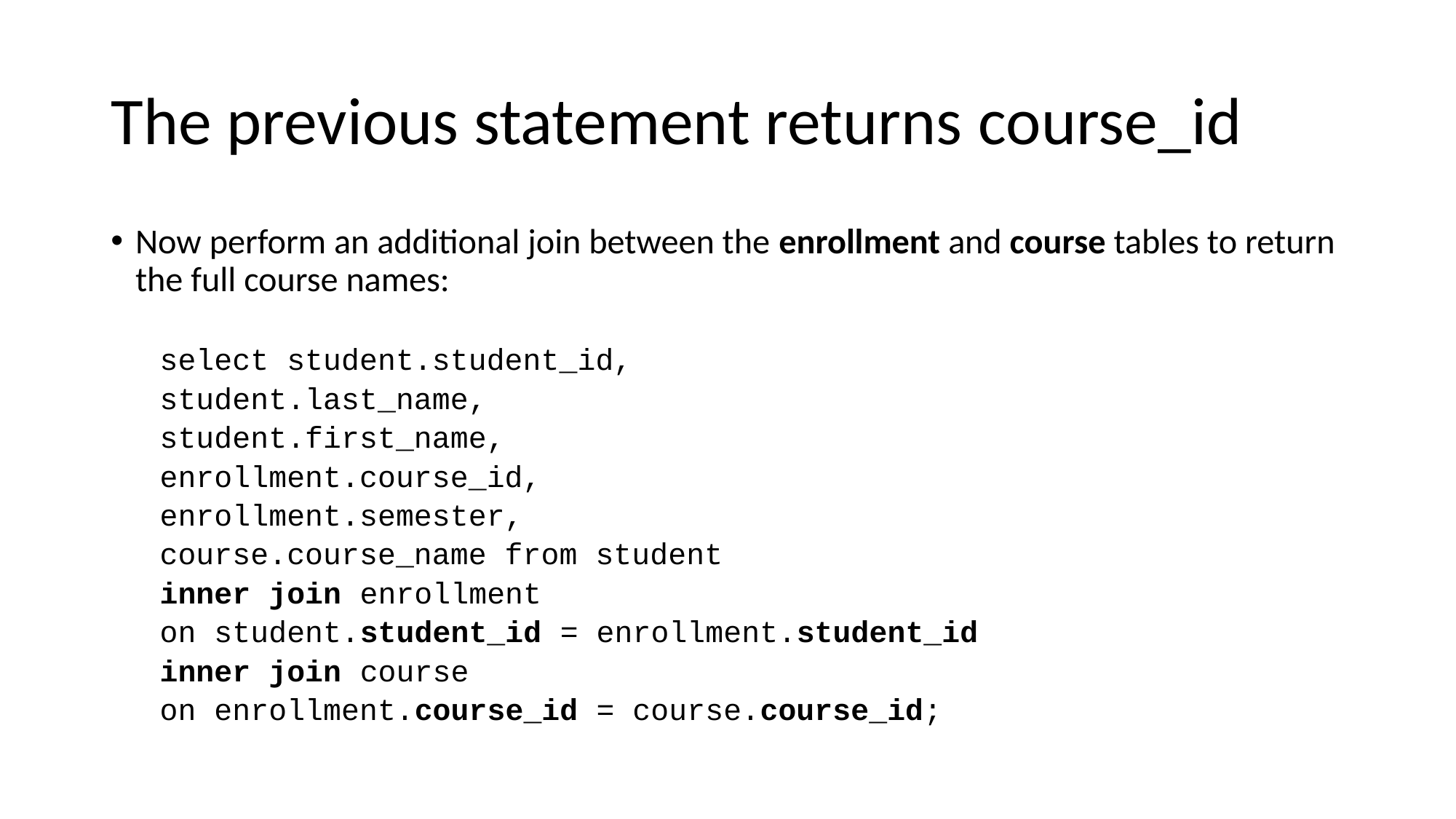

# The previous statement returns course_id
Now perform an additional join between the enrollment and course tables to return the full course names:

select student.student_id,
	student.last_name,
	student.first_name,
	enrollment.course_id,
	enrollment.semester,
	course.course_name from student
inner join enrollment
	on student.student_id = enrollment.student_id
inner join course
	on enrollment.course_id = course.course_id;